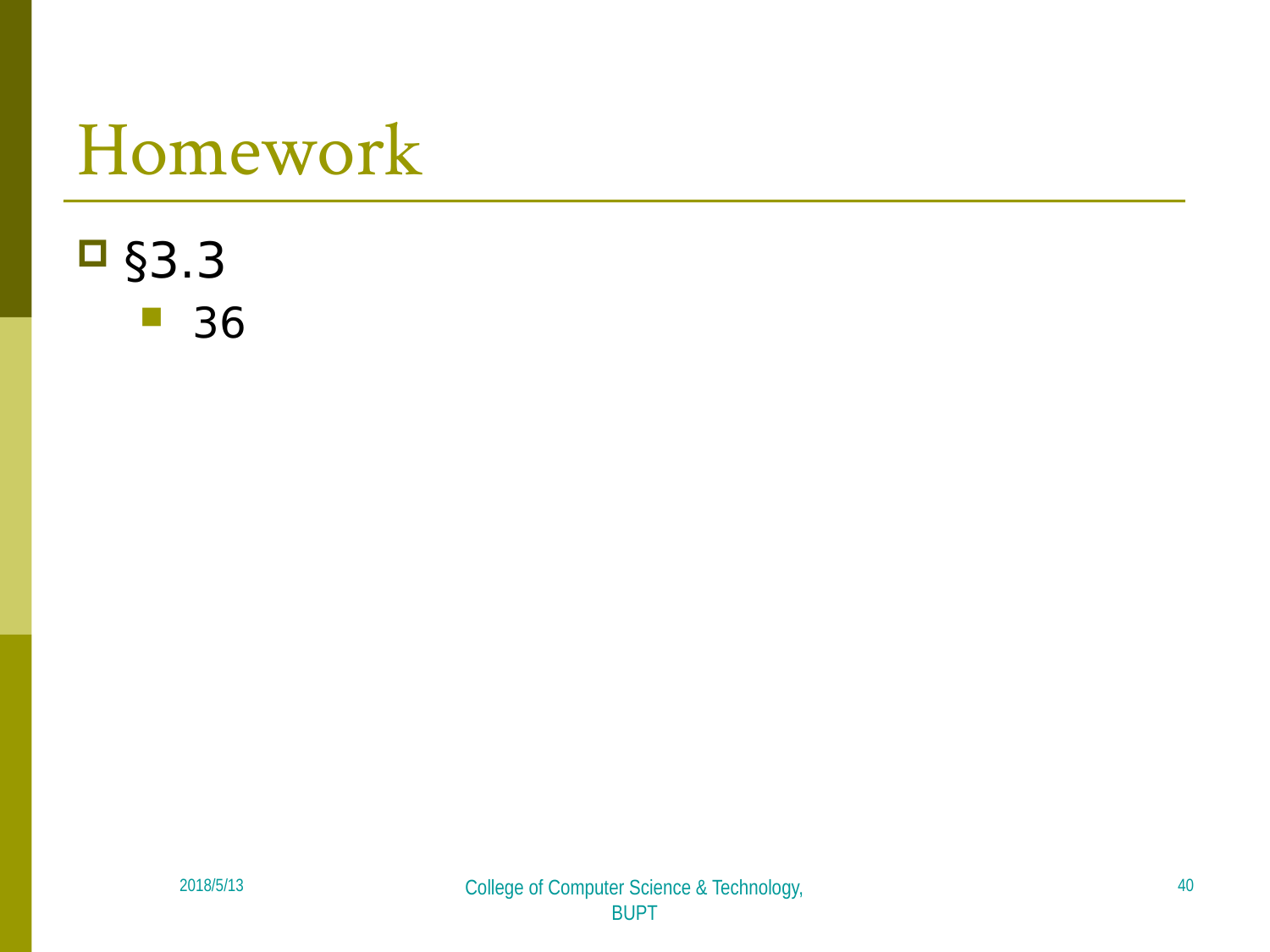

# Homework
§3.3
 36
40
2018/5/13
College of Computer Science & Technology, BUPT